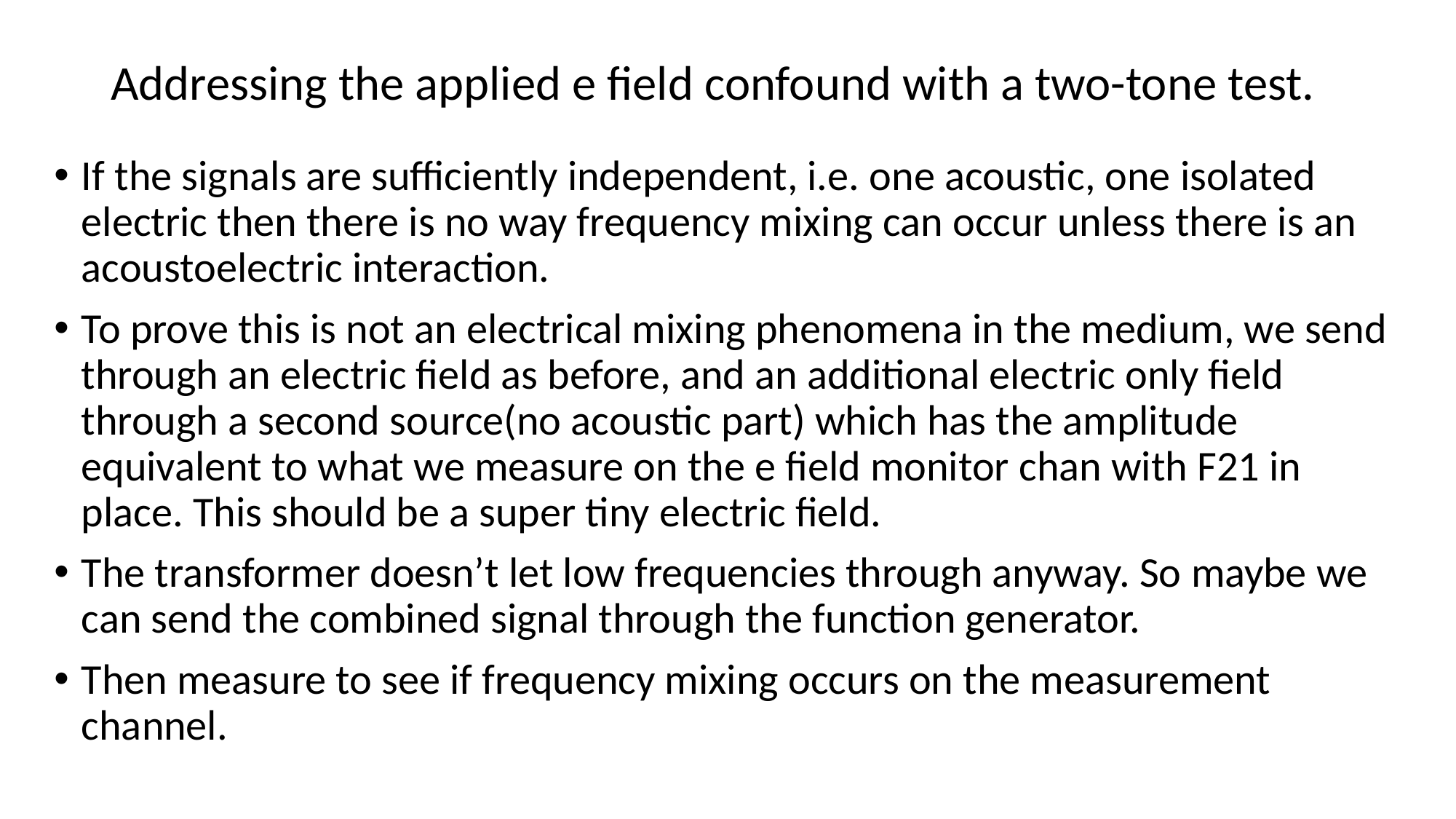

# Addressing the applied e field confound with a two-tone test.
If the signals are sufficiently independent, i.e. one acoustic, one isolated electric then there is no way frequency mixing can occur unless there is an acoustoelectric interaction.
To prove this is not an electrical mixing phenomena in the medium, we send through an electric field as before, and an additional electric only field through a second source(no acoustic part) which has the amplitude equivalent to what we measure on the e field monitor chan with F21 in place. This should be a super tiny electric field.
The transformer doesn’t let low frequencies through anyway. So maybe we can send the combined signal through the function generator.
Then measure to see if frequency mixing occurs on the measurement channel.